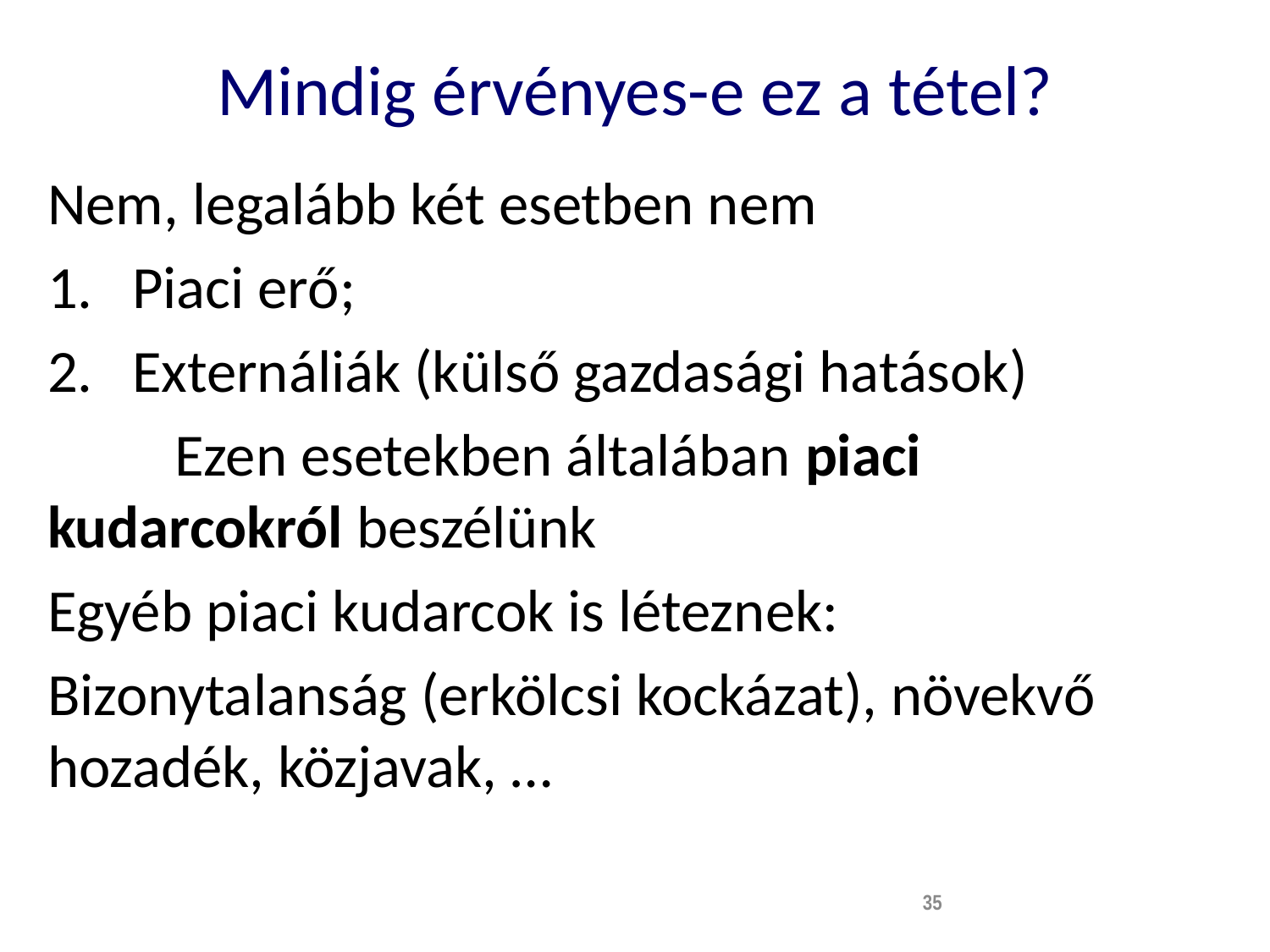

# Mindig érvényes-e ez a tétel?
Nem, legalább két esetben nem
Piaci erő;
Externáliák (külső gazdasági hatások)
	Ezen esetekben általában piaci 	kudarcokról beszélünk
Egyéb piaci kudarcok is léteznek:
Bizonytalanság (erkölcsi kockázat), növekvő hozadék, közjavak, …

35